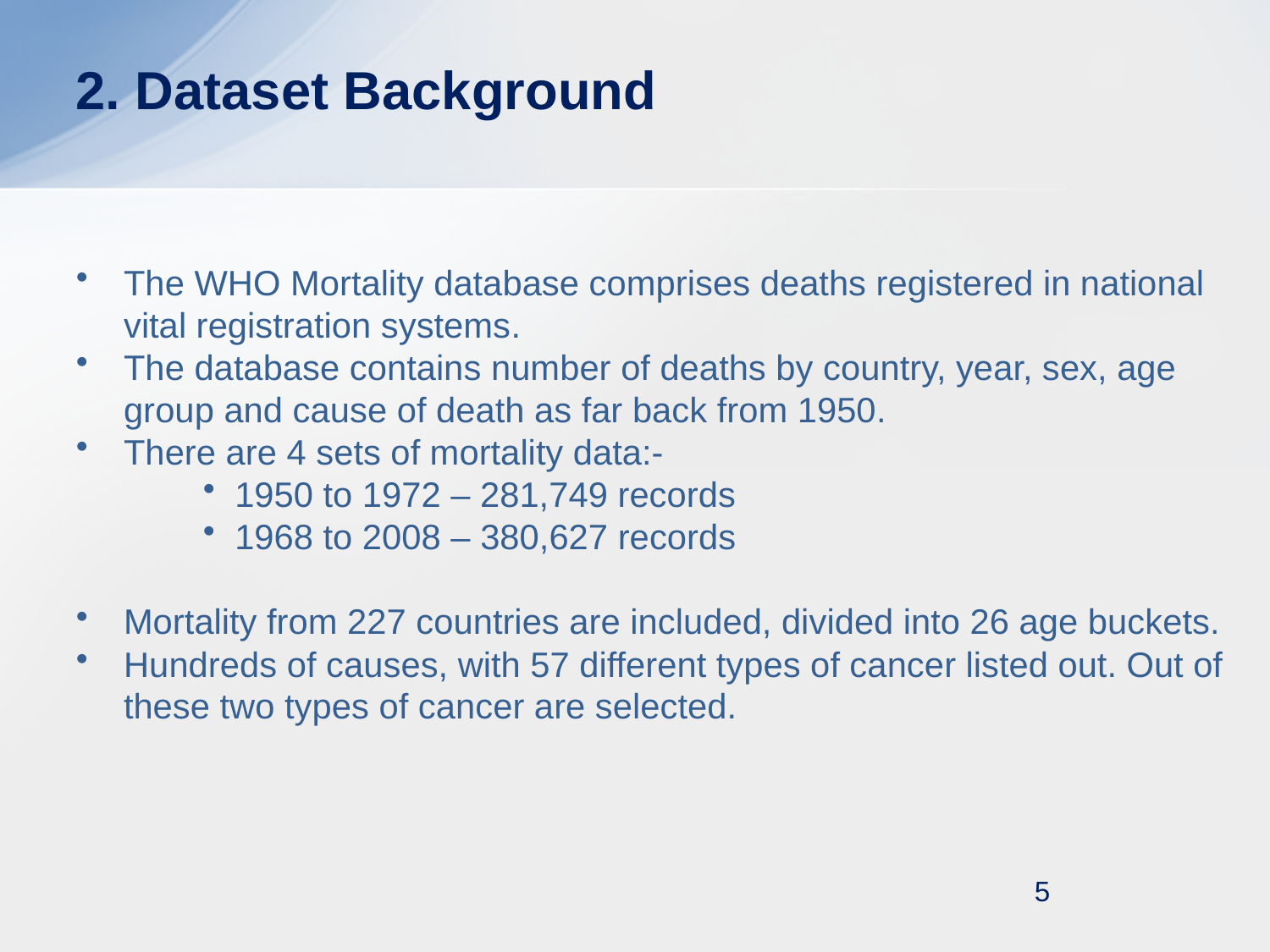

# 2. Dataset Background

The WHO Mortality database comprises deaths registered in national vital registration systems.
The database contains number of deaths by country, year, sex, age group and cause of death as far back from 1950.
There are 4 sets of mortality data:-
1950 to 1972 – 281,749 records
1968 to 2008 – 380,627 records

Mortality from 227 countries are included, divided into 26 age buckets.
Hundreds of causes, with 57 different types of cancer listed out. Out of these two types of cancer are selected.
5